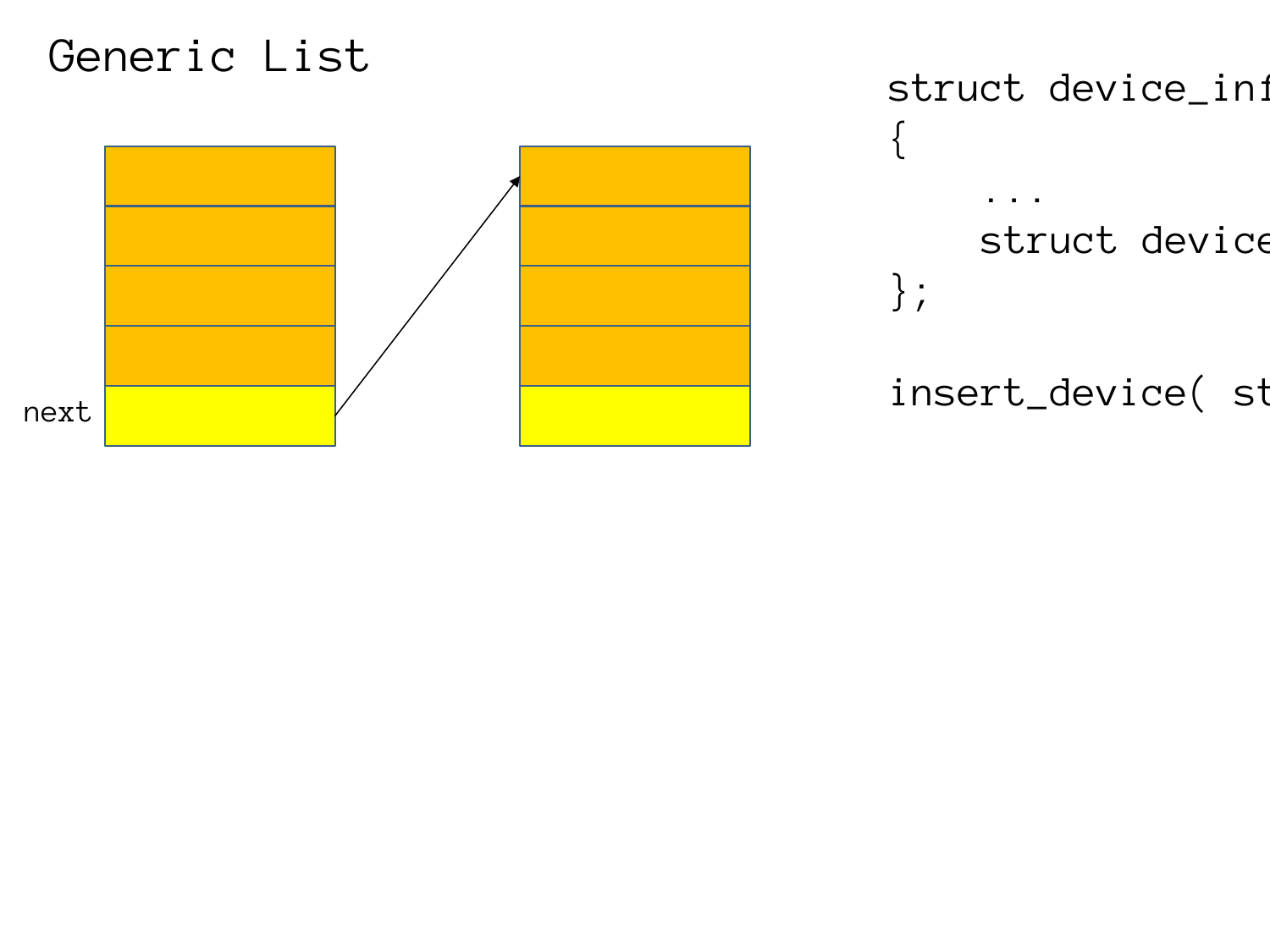

Generic List
struct device_info
{
    ...
    struct device_info *next;
};

insert_device( struct device_info *device);

next